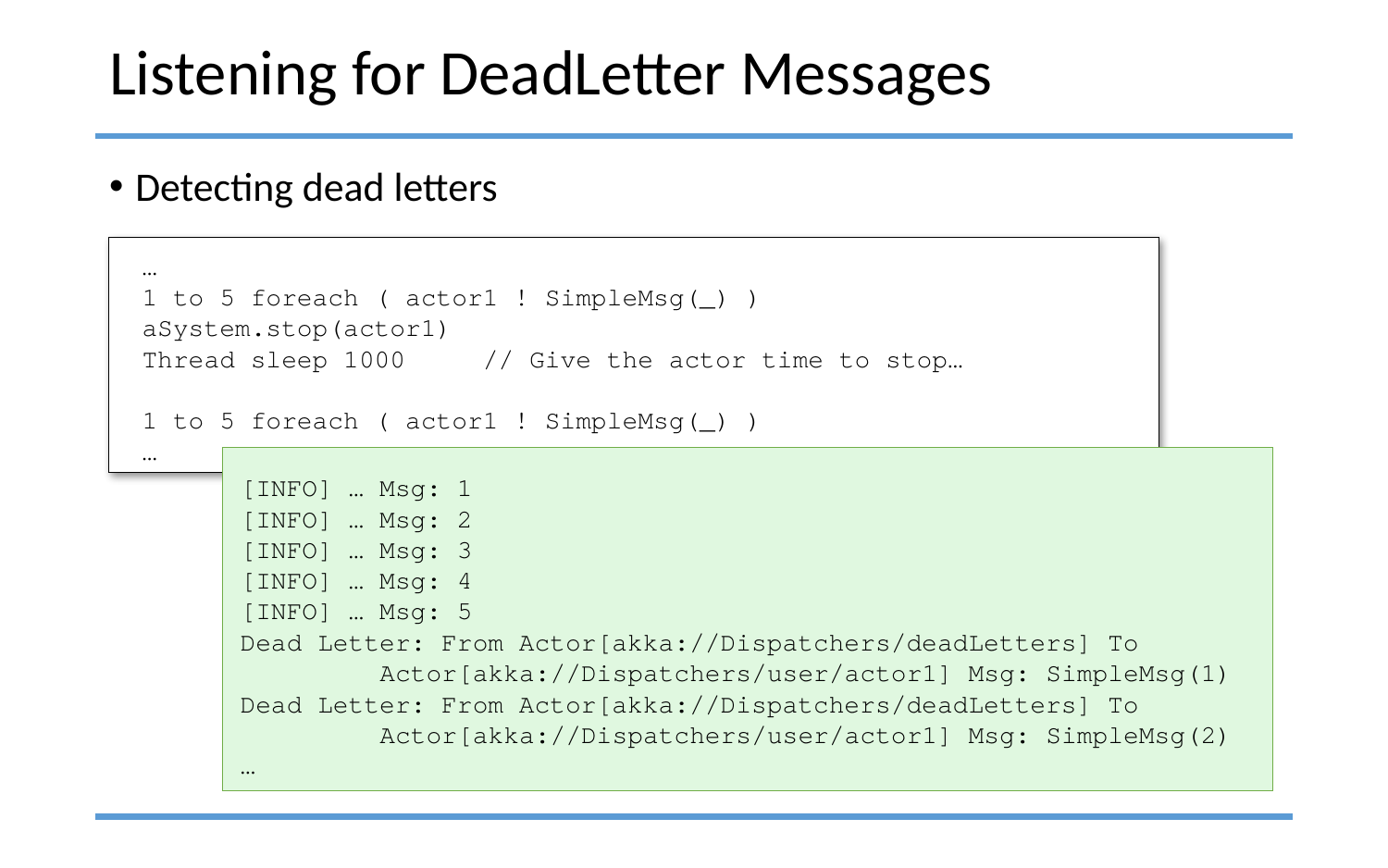

# Listening for DeadLetter Messages
Detecting dead letters
 …
 1 to 5 foreach ( actor1 ! SimpleMsg(_) )
 aSystem.stop(actor1)
 Thread sleep 1000     // Give the actor time to stop…

 1 to 5 foreach ( actor1 ! SimpleMsg(_) )
 …
[INFO] … Msg: 1
[INFO] … Msg: 2
[INFO] … Msg: 3
[INFO] … Msg: 4
[INFO] … Msg: 5
Dead Letter: From Actor[akka://Dispatchers/deadLetters] To
         Actor[akka://Dispatchers/user/actor1] Msg: SimpleMsg(1)
Dead Letter: From Actor[akka://Dispatchers/deadLetters] To
         Actor[akka://Dispatchers/user/actor1] Msg: SimpleMsg(2)
…